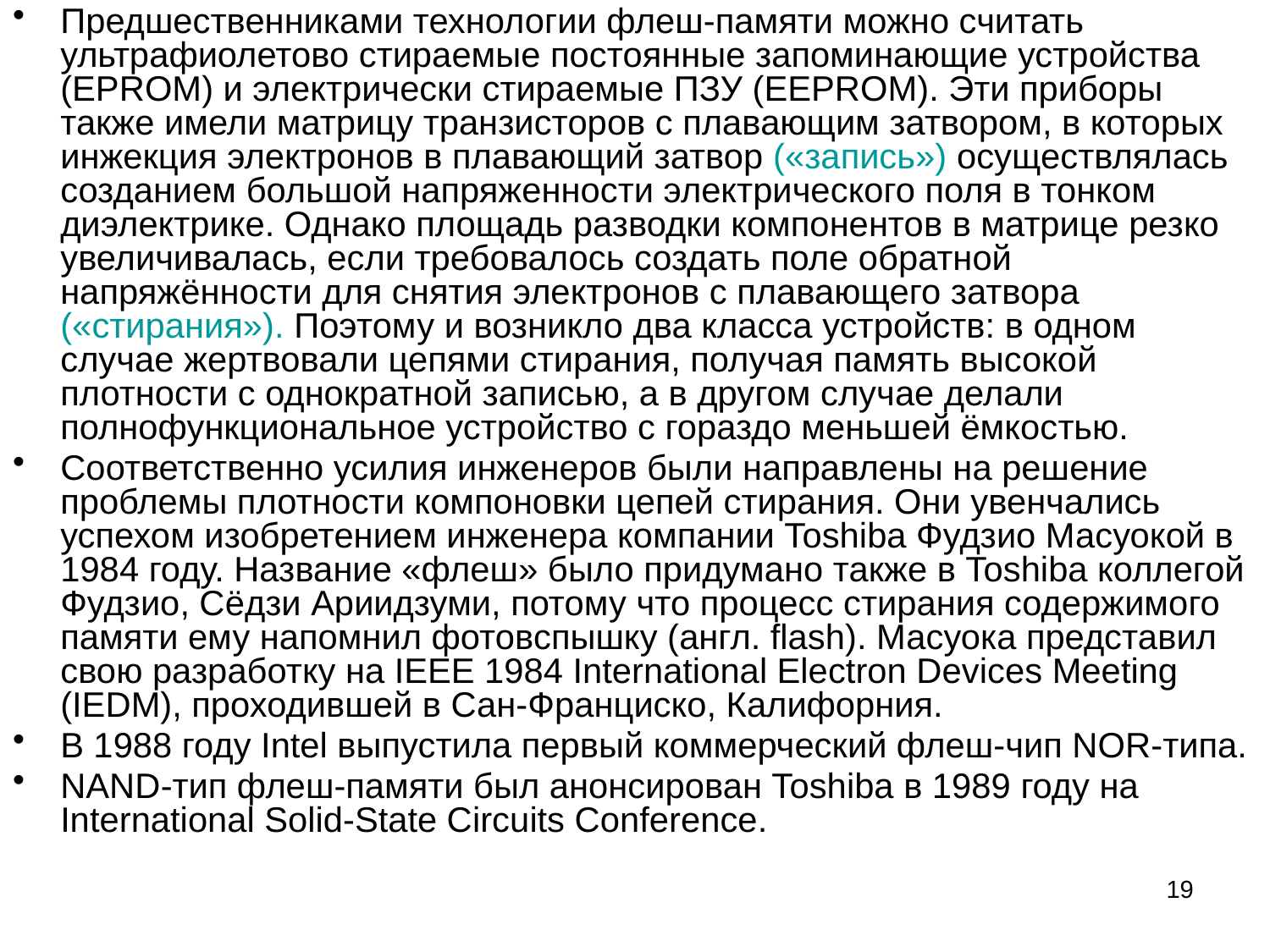

Предшественниками технологии флеш-памяти можно считать ультрафиолетово стираемые постоянные запоминающие устройства (EPROM) и электрически стираемые ПЗУ (EEPROM). Эти приборы также имели матрицу транзисторов с плавающим затвором, в которых инжекция электронов в плавающий затвор («запись») осуществлялась созданием большой напряженности электрического поля в тонком диэлектрике. Однако площадь разводки компонентов в матрице резко увеличивалась, если требовалось создать поле обратной напряжённости для снятия электронов с плавающего затвора («стирания»). Поэтому и возникло два класса устройств: в одном случае жертвовали цепями стирания, получая память высокой плотности с однократной записью, а в другом случае делали полнофункциональное устройство с гораздо меньшей ёмкостью.
Соответственно усилия инженеров были направлены на решение проблемы плотности компоновки цепей стирания. Они увенчались успехом изобретением инженера компании Toshiba Фудзио Масуокой в 1984 году. Название «флеш» было придумано также в Toshiba коллегой Фудзио, Сёдзи Ариидзуми, потому что процесс стирания содержимого памяти ему напомнил фотовспышку (англ. flash). Масуока представил свою разработку на IEEE 1984 International Electron Devices Meeting (IEDM), проходившей в Сан-Франциско, Калифорния.
В 1988 году Intel выпустила первый коммерческий флеш-чип NOR-типа.
NAND-тип флеш-памяти был анонсирован Toshiba в 1989 году на International Solid-State Circuits Conference.
19